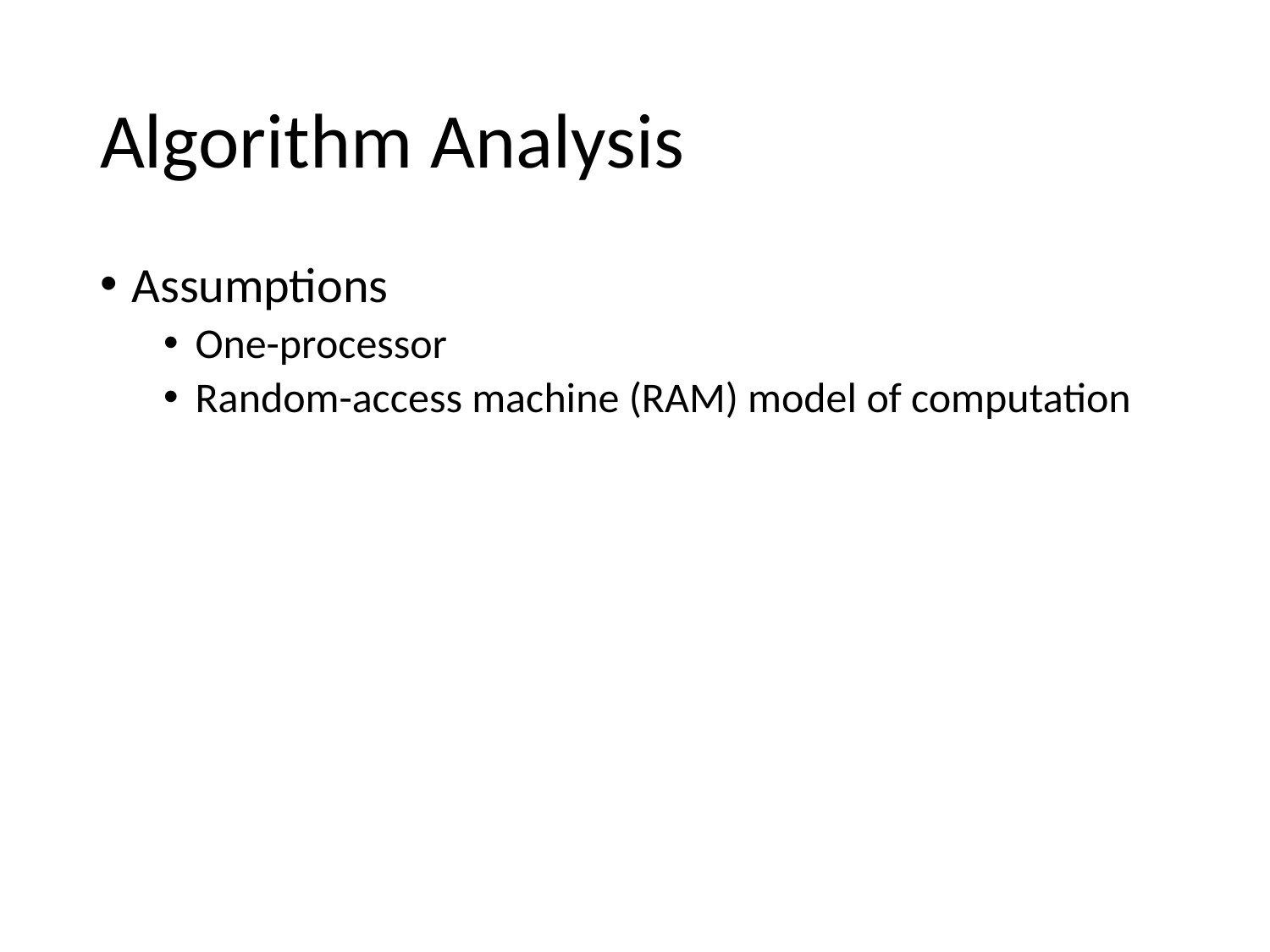

# Algorithm Analysis
Assumptions
One-processor
Random-access machine (RAM) model of computation